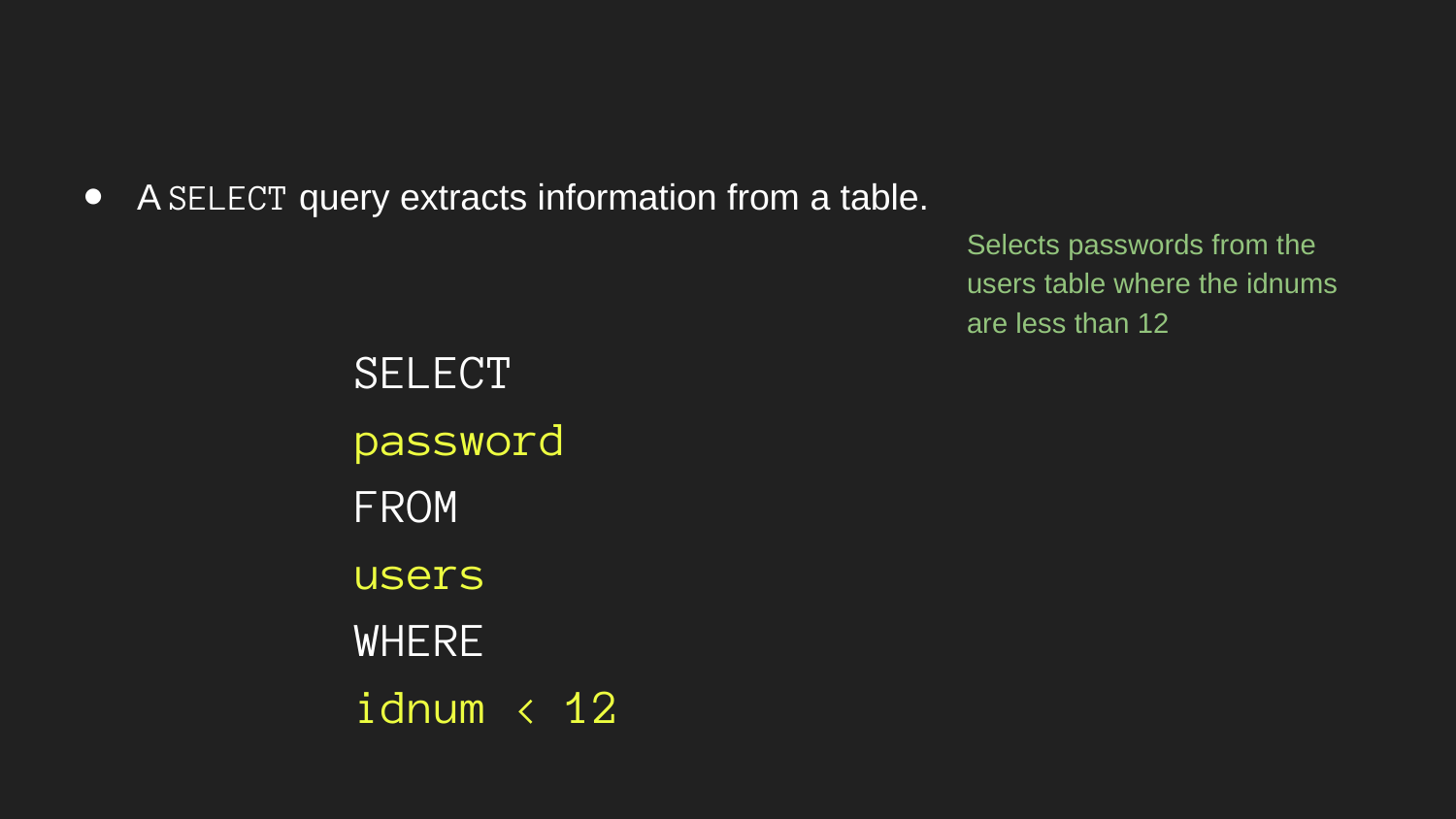

A SELECT query extracts information from a table.

SELECT
password
FROM
users
WHERE
idnum < 12

Selects passwords from the users table where the idnums are less than 12